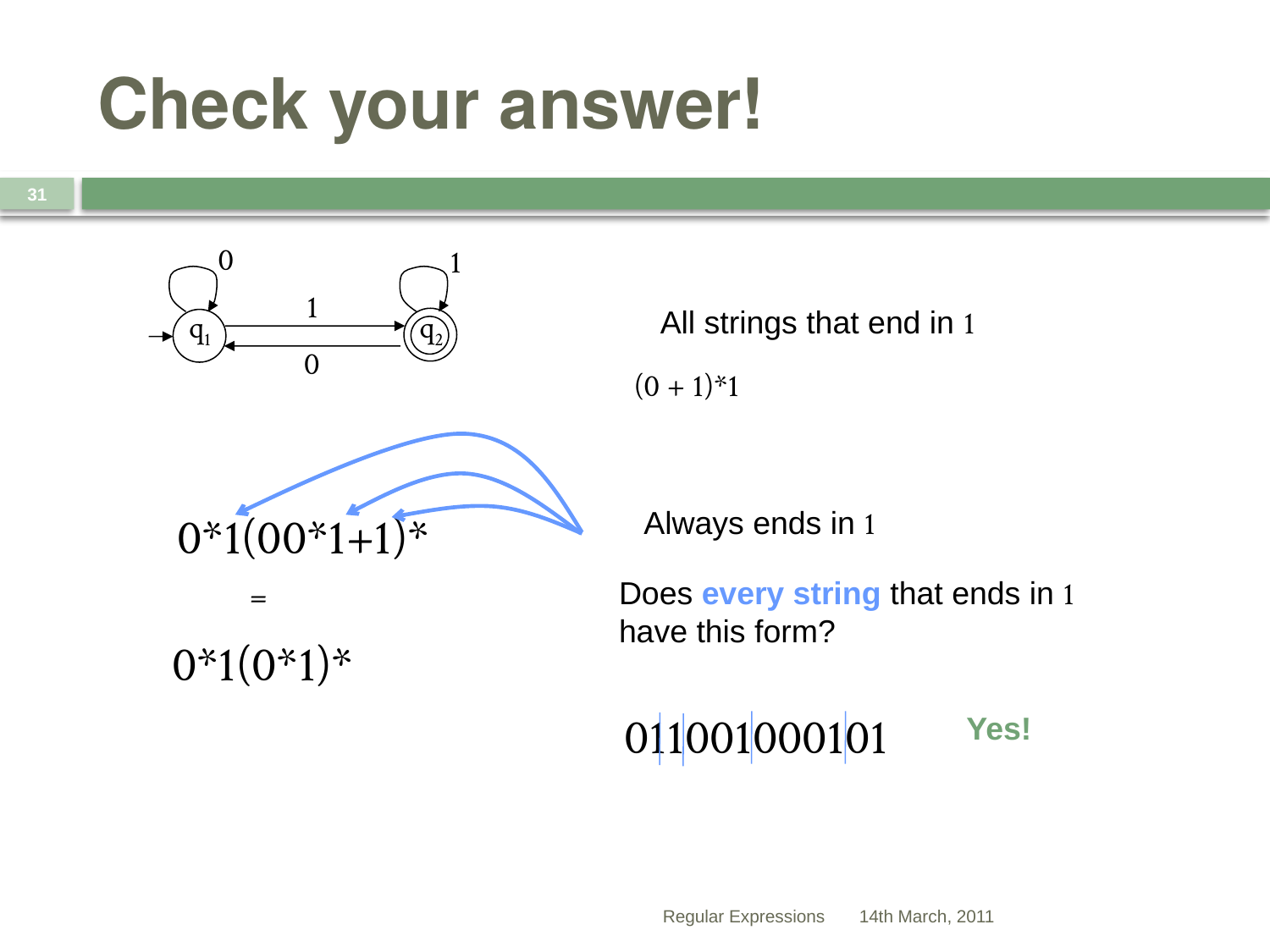

# Check your answer!
31
0
1

1
q1
q2

0

All strings that end in 1
(0 + 1)*1

Always ends in 1
0*1(00*1+1)*
Does every string that ends in 1
have this form?
=
0*1(0*1)*
011001000101
Yes!
Regular Expressions
14th March, 2011